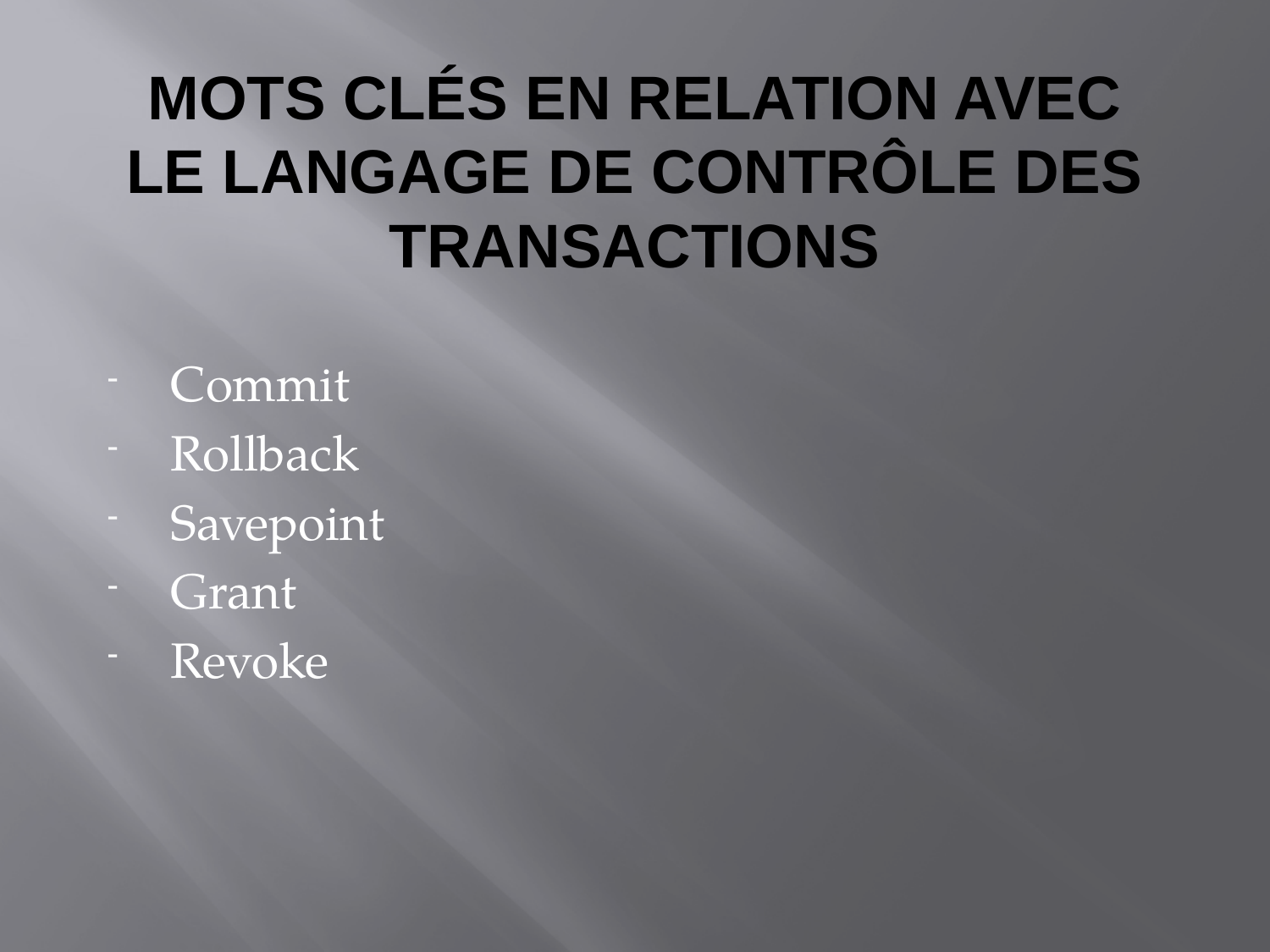

# Mots clés en relation avec le langage de contrôle des transactions
Commit
Rollback
Savepoint
Grant
Revoke